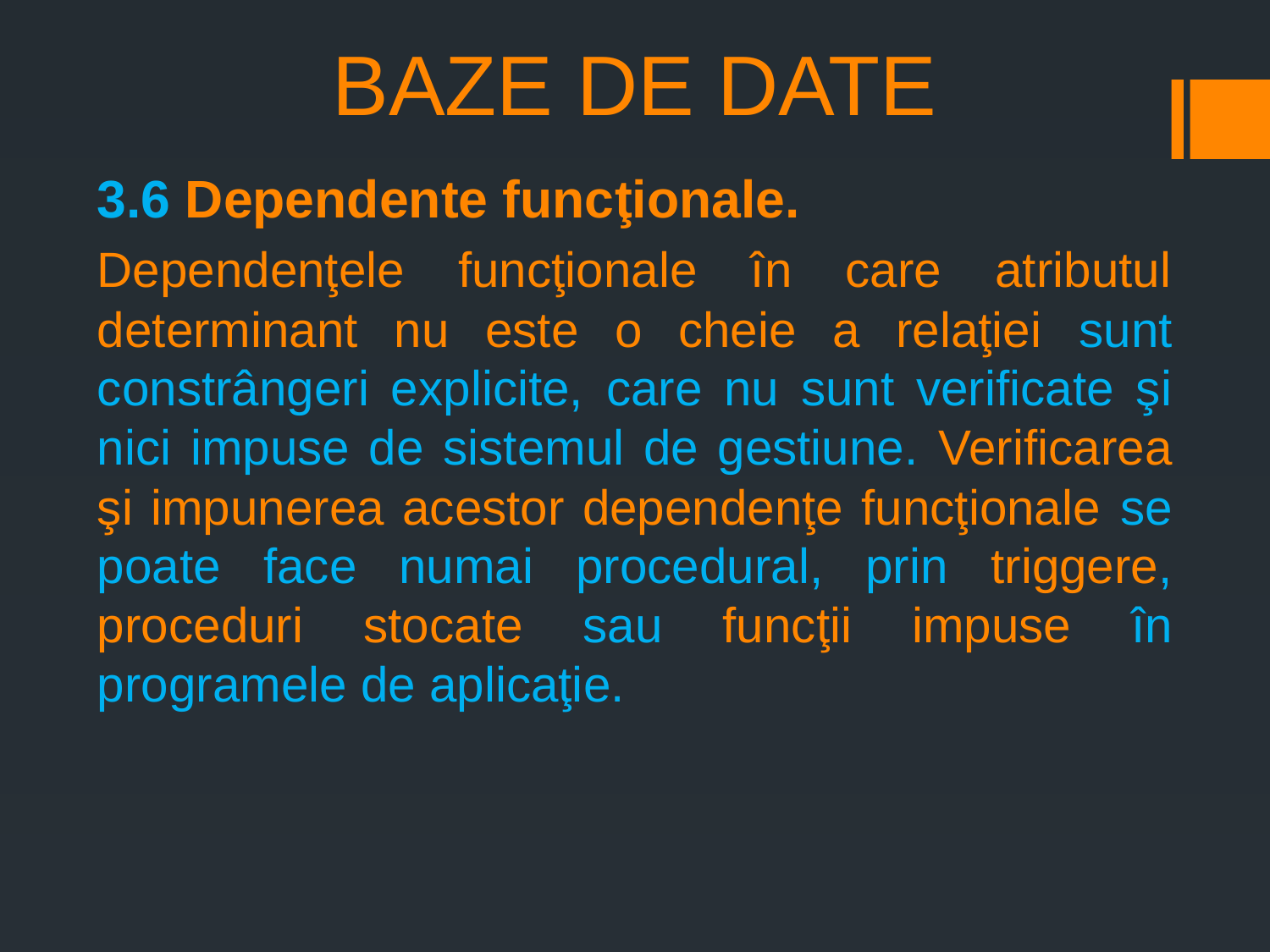

# BAZE DE DATE
3.6 Dependente funcţionale.
Dependenţele funcţionale în care atributul determinant nu este o cheie a relaţiei sunt constrângeri explicite, care nu sunt verificate şi nici impuse de sistemul de gestiune. Verificarea şi impunerea acestor dependenţe funcţionale se poate face numai procedural, prin triggere, proceduri stocate sau funcţii impuse în programele de aplicaţie.